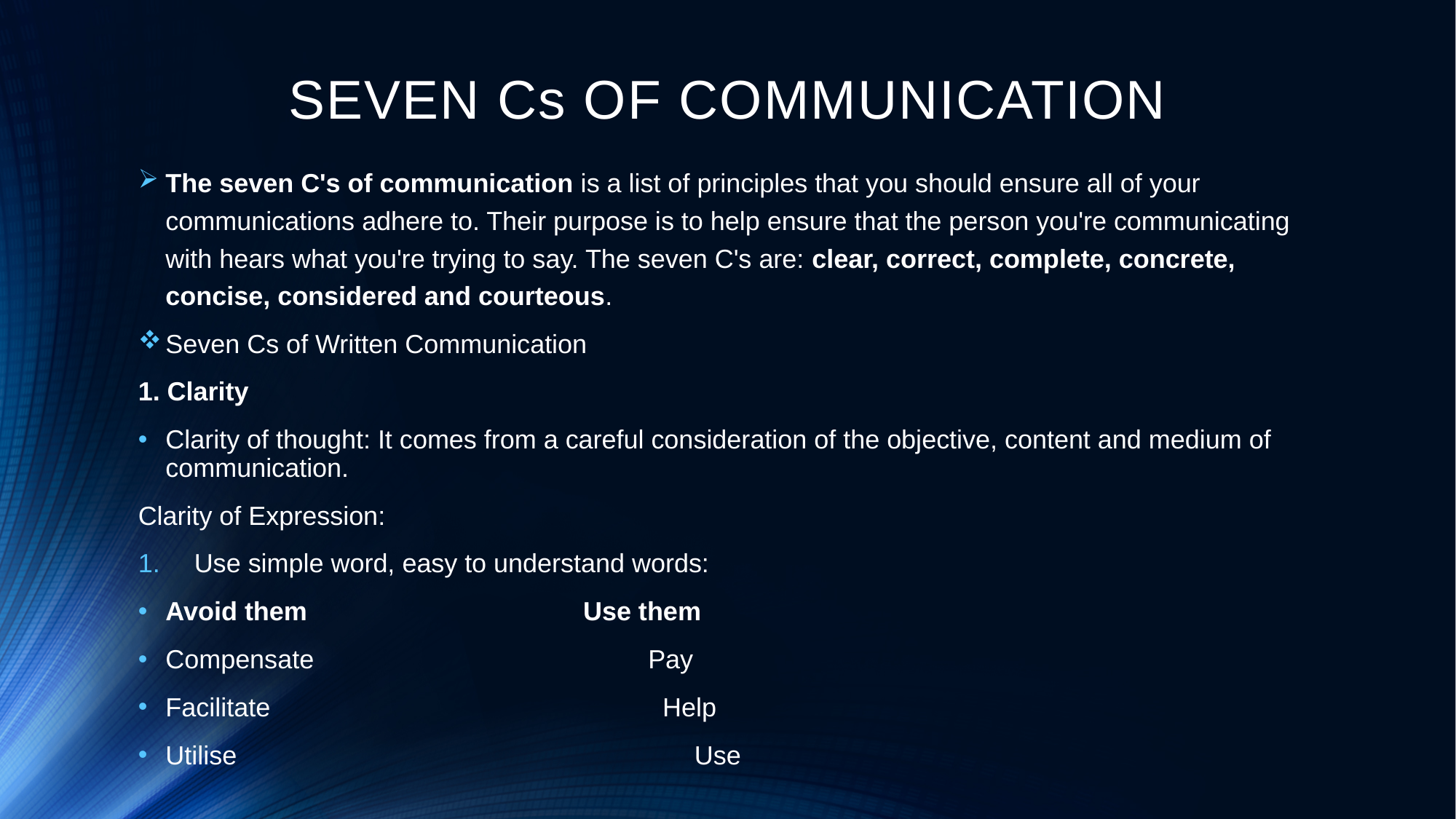

# SEVEN Cs OF COMMUNICATION
The seven C's of communication is a list of principles that you should ensure all of your communications adhere to. Their purpose is to help ensure that the person you're communicating with hears what you're trying to say. The seven C's are: clear, correct, complete, concrete, concise, considered and courteous.
Seven Cs of Written Communication
1. Clarity
Clarity of thought: It comes from a careful consideration of the objective, content and medium of communication.
Clarity of Expression:
Use simple word, easy to understand words:
Avoid them                                      Use them
Compensate                                              Pay
Facilitate                                                      Help
Utilise                                                               Use